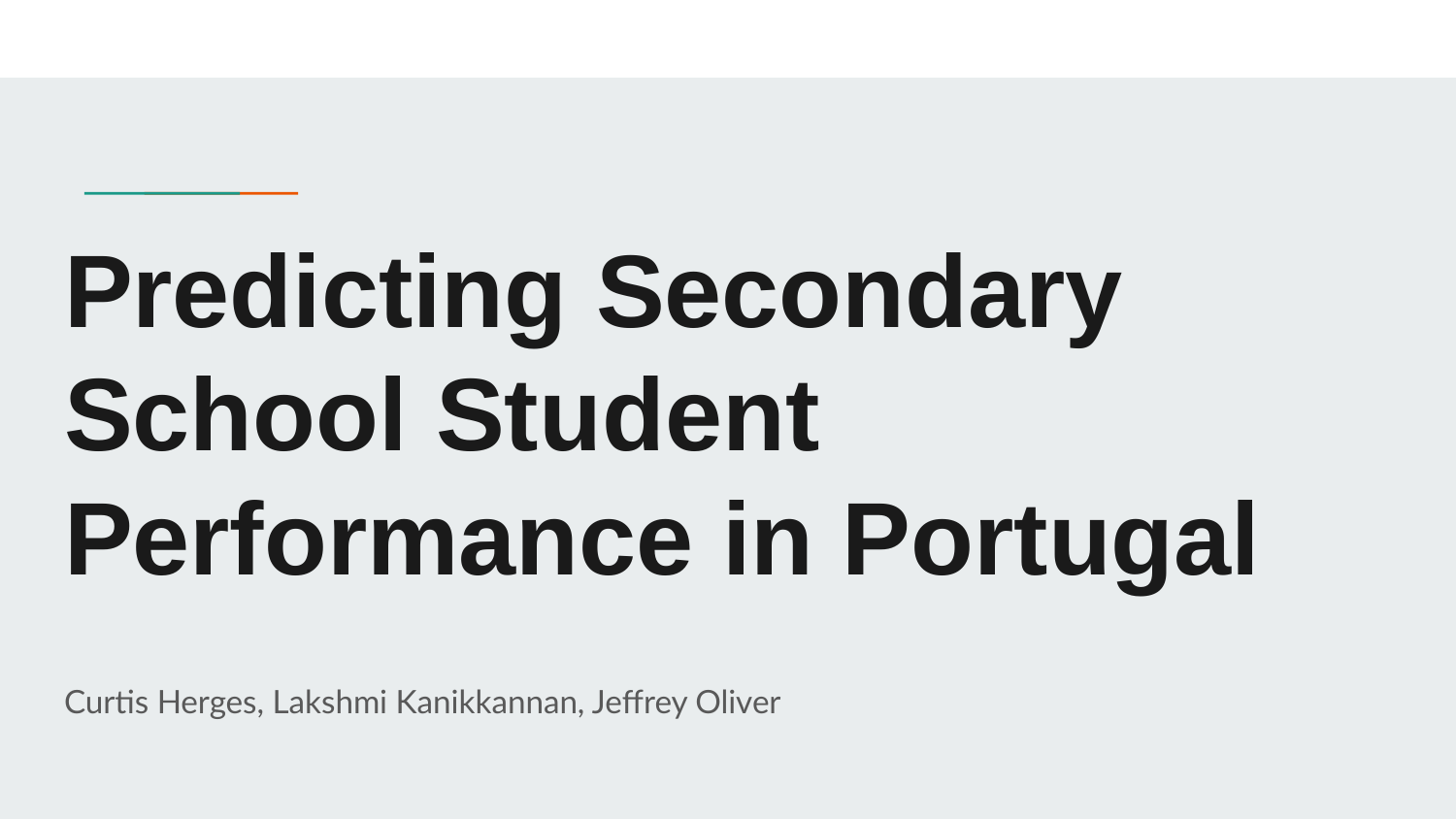

# Predicting Secondary School Student Performance in Portugal
Curtis Herges, Lakshmi Kanikkannan, Jeffrey Oliver